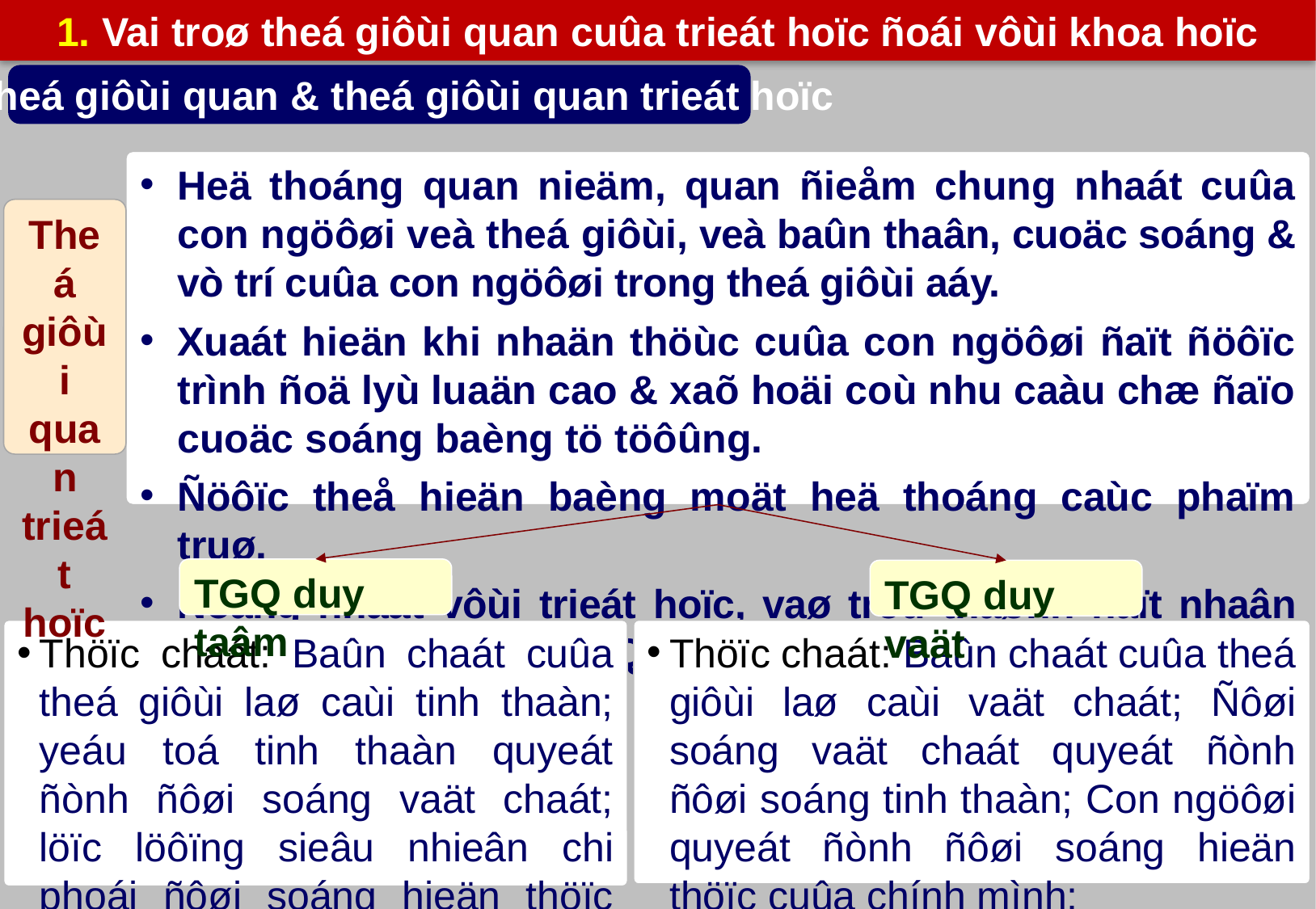

1. Vai troø theá giôùi quan cuûa trieát hoïc ñoái vôùi khoa hoïc
Theá giôùi quan & theá giôùi quan trieát hoïc
Heä thoáng quan nieäm, quan ñieåm chung nhaát cuûa con ngöôøi veà theá giôùi, veà baûn thaân, cuoäc soáng & vò trí cuûa con ngöôøi trong theá giôùi aáy.
Xuaát hieän khi nhaän thöùc cuûa con ngöôøi ñaït ñöôïc trình ñoä lyù luaän cao & xaõ hoäi coù nhu caàu chæ ñaïo cuoäc soáng baèng tö töôûng.
Ñöôïc theå hieän baèng moät heä thoáng caùc phaïm truø.
Ñoàng nhaát vôùi trieát hoïc, vaø trôû thaønh haït nhaân lyù luaän cuûa moïi TGQ.
Theá giôùi quan trieát hoïc
TGQ duy taâm
TGQ duy vaät
Thöïc chaát: Baûn chaát cuûa theá giôùi laø caùi tinh thaàn; yeáu toá tinh thaàn quyeát ñònh ñôøi soáng vaät chaát; löïc löôïng sieâu nhieân chi phoái ñôøi soáng hieän thöïc con ngöôøi;
Caùc hình thöùc: thoâ sô, toân giaùo, vaên minh.
Thöïc chaát: Baûn chaát cuûa theá giôùi laø caùi vaät chaát; Ñôøi soáng vaät chaát quyeát ñònh ñôøi soáng tinh thaàn; Con ngöôøi quyeát ñònh ñôøi soáng hieän thöïc cuûa chính mình;
Caùc hình thöùc: chaát phaùc, sieâu hình, bieän chöùng.